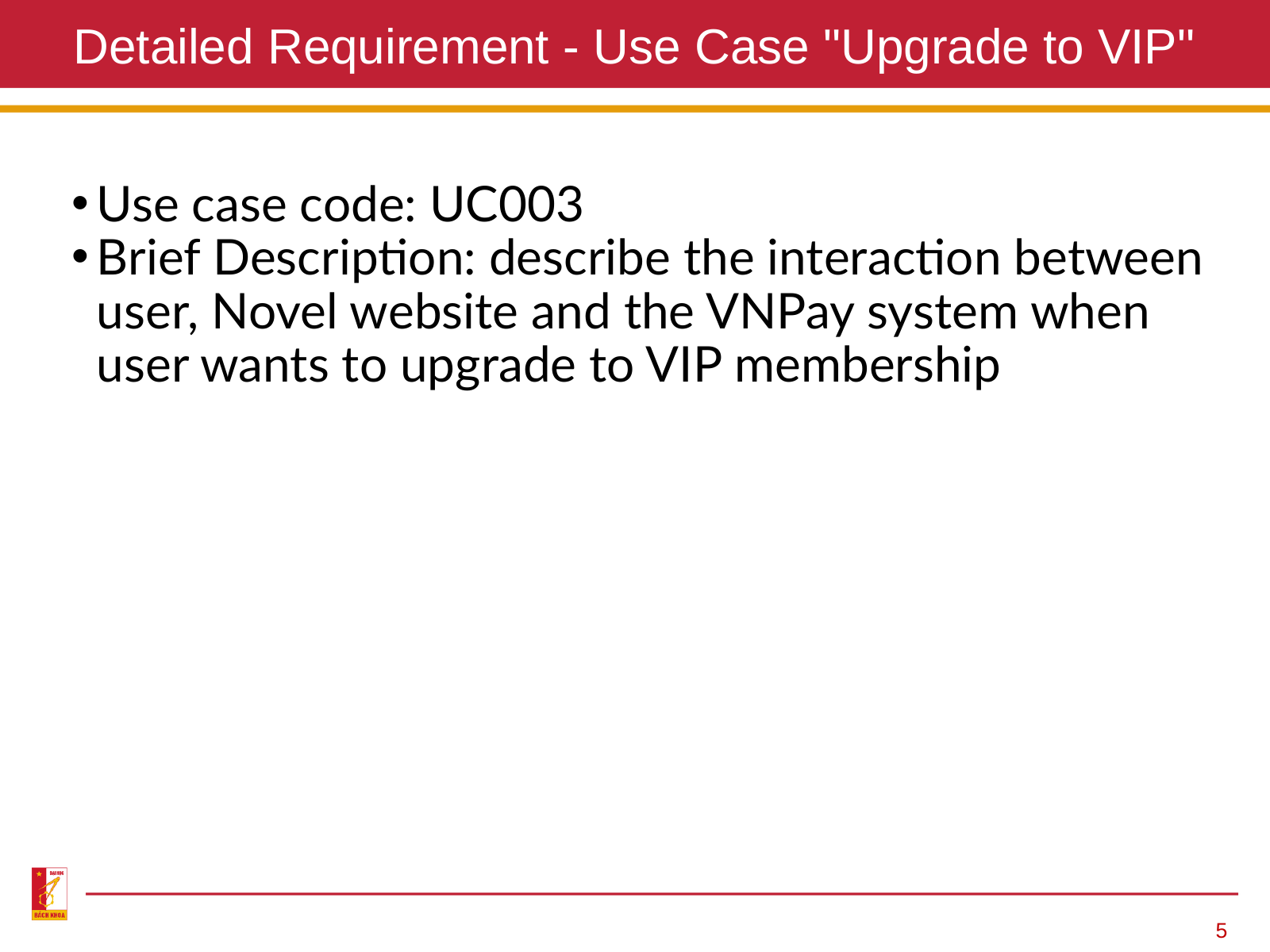

Detailed Requirement - Use Case "Upgrade to VIP"
Use case code: UC003
Brief Description: describe the interaction between user, Novel website and the VNPay system when user wants to upgrade to VIP membership

5